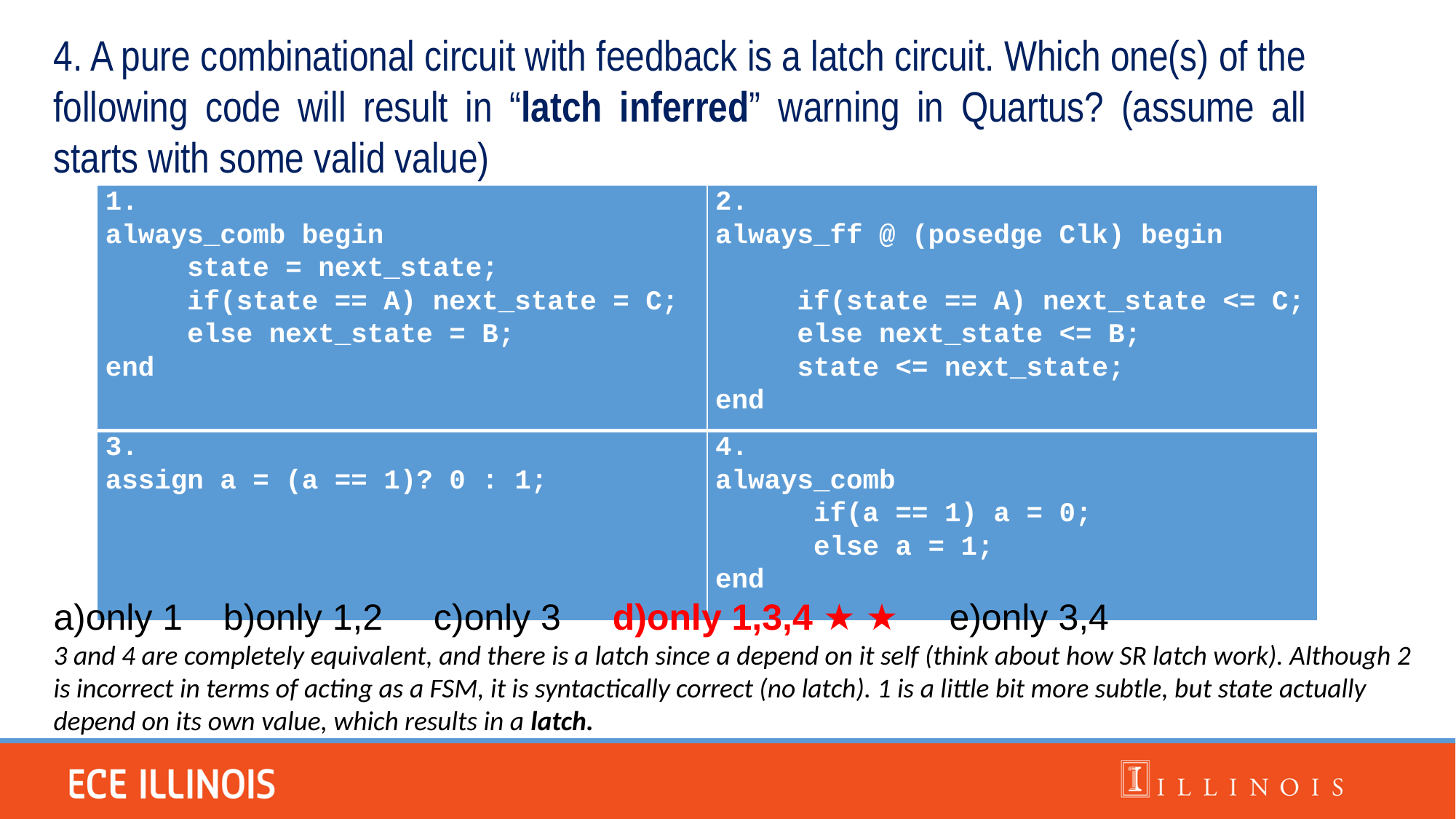

4. A pure combinational circuit with feedback is a latch circuit. Which one(s) of the following code will result in “latch inferred” warning in Quartus? (assume all starts with some valid value)
| 1. always\_comb begin state = next\_state; if(state == A) next\_state = C; else next\_state = B; end | 2. always\_ff @ (posedge Clk) begin if(state == A) next\_state <= C; else next\_state <= B; state <= next\_state; end |
| --- | --- |
| 3. assign a = (a == 1)? 0 : 1; | 4. always\_comb if(a == 1) a = 0; else a = 1; end |
a)only 1    b)only 1,2     c)only 3     d)only 1,3,4 ★ ★     e)only 3,4
3 and 4 are completely equivalent, and there is a latch since a depend on it self (think about how SR latch work). Although 2 is incorrect in terms of acting as a FSM, it is syntactically correct (no latch). 1 is a little bit more subtle, but state actually depend on its own value, which results in a latch.